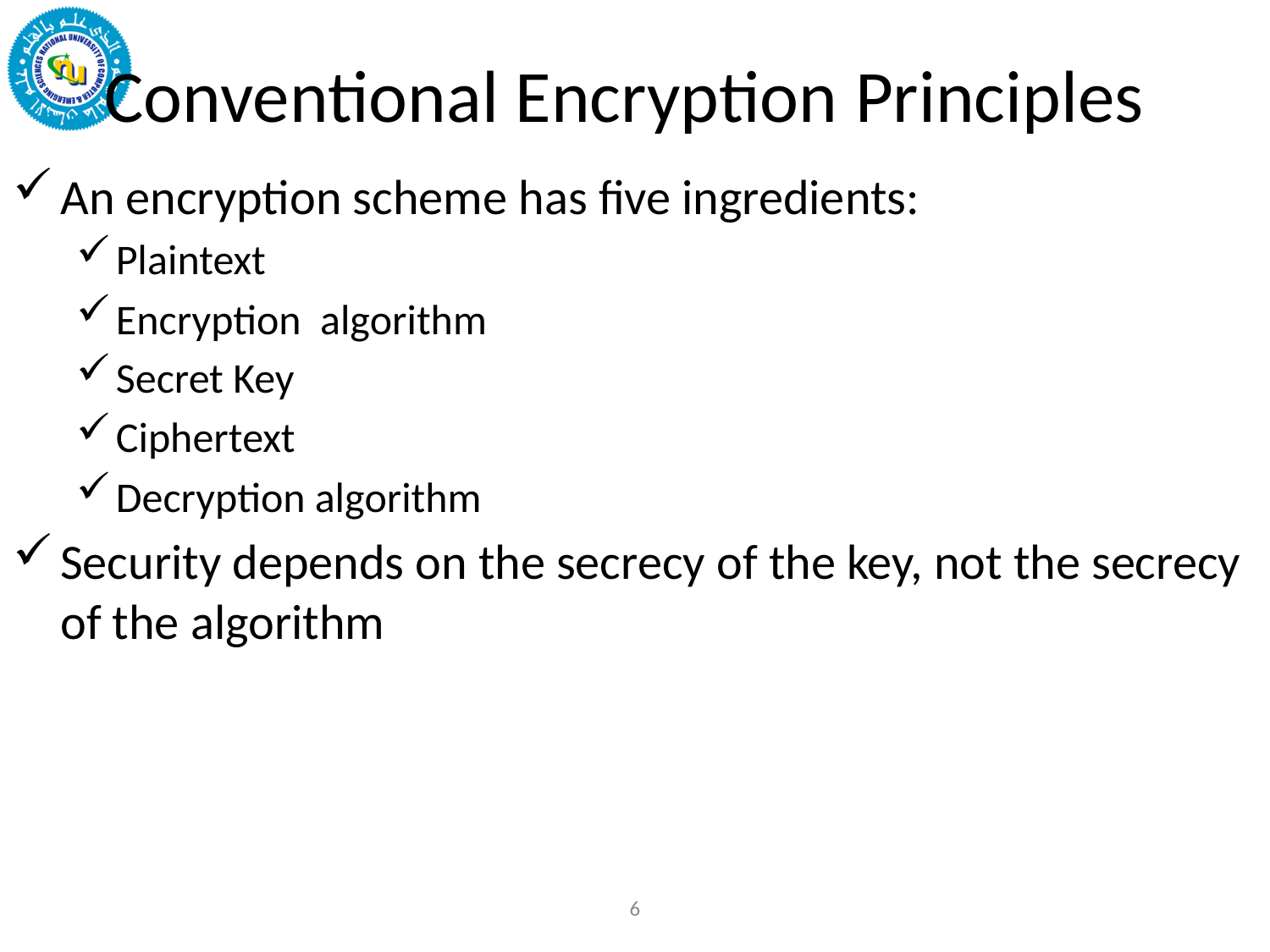

# Conventional Encryption Principles
An encryption scheme has five ingredients:
Plaintext
Encryption  algorithm
Secret Key
Ciphertext
Decryption algorithm
Security depends on the secrecy of the key, not the secrecy of the algorithm
6